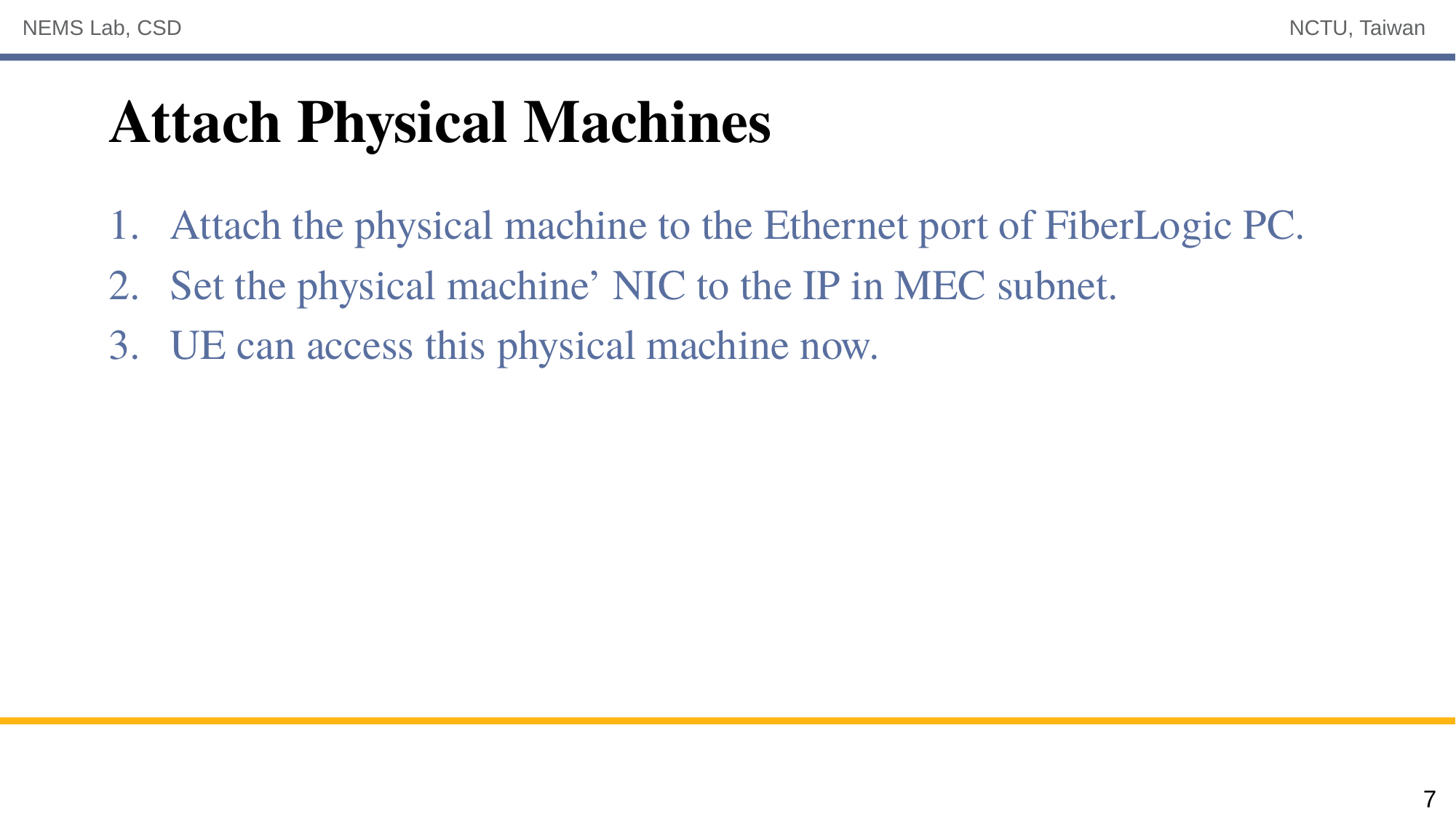

# Attach Physical Machines
Attach the physical machine to the Ethernet port of FiberLogic PC.
Set the physical machine’ NIC to the IP in MEC subnet.
UE can access this physical machine now.
7